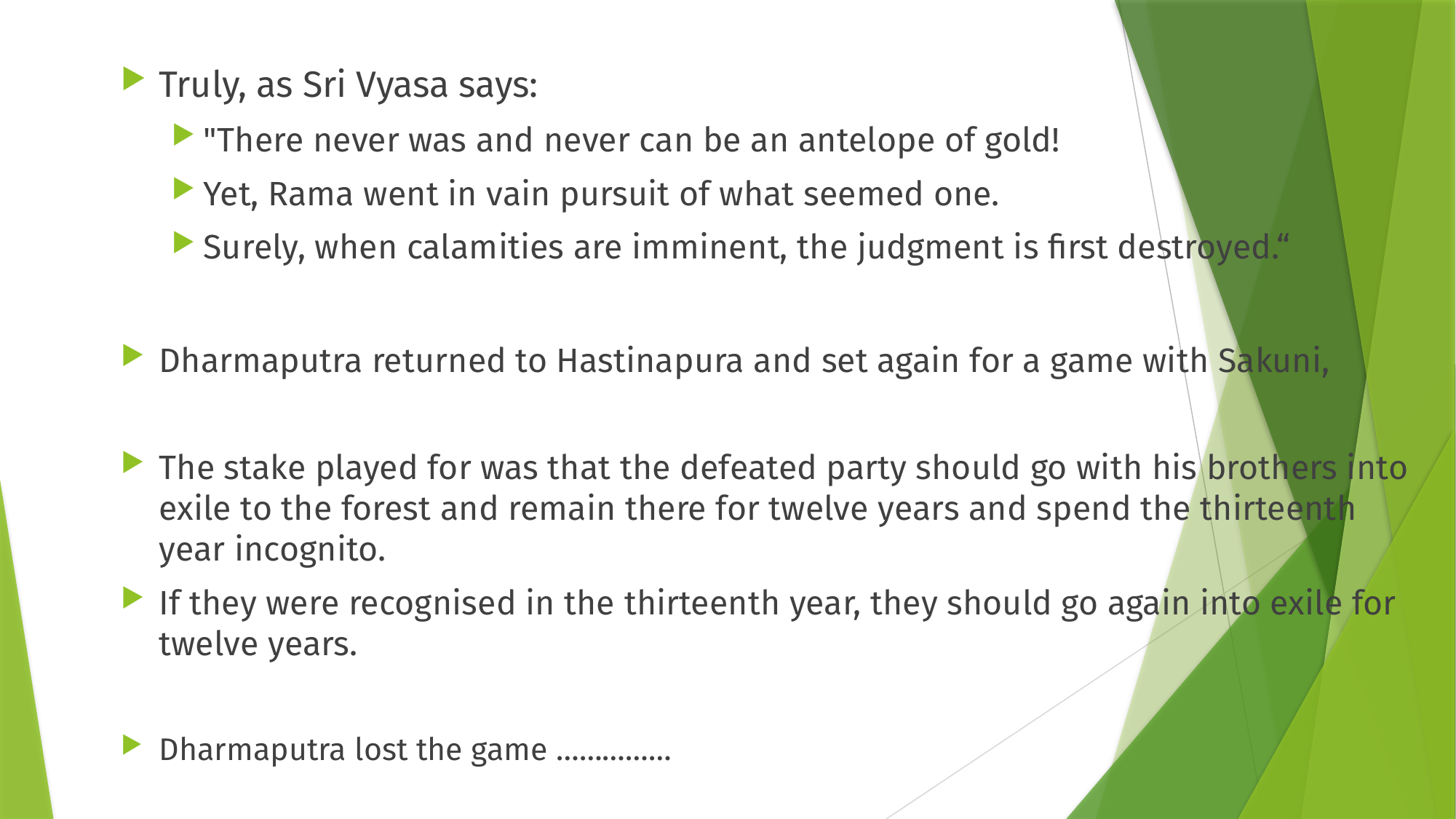

Truly, as Sri Vyasa says:
"There never was and never can be an antelope of gold!
Yet, Rama went in vain pursuit of what seemed one.
Surely, when calamities are imminent, the judgment is first destroyed.“

Dharmaputra returned to Hastinapura and set again for a game with Sakuni,

The stake played for was that the defeated party should go with his brothers into exile to the forest and remain there for twelve years and spend the thirteenth year incognito.
If they were recognised in the thirteenth year, they should go again into exile for twelve years.

Dharmaputra lost the game ……………